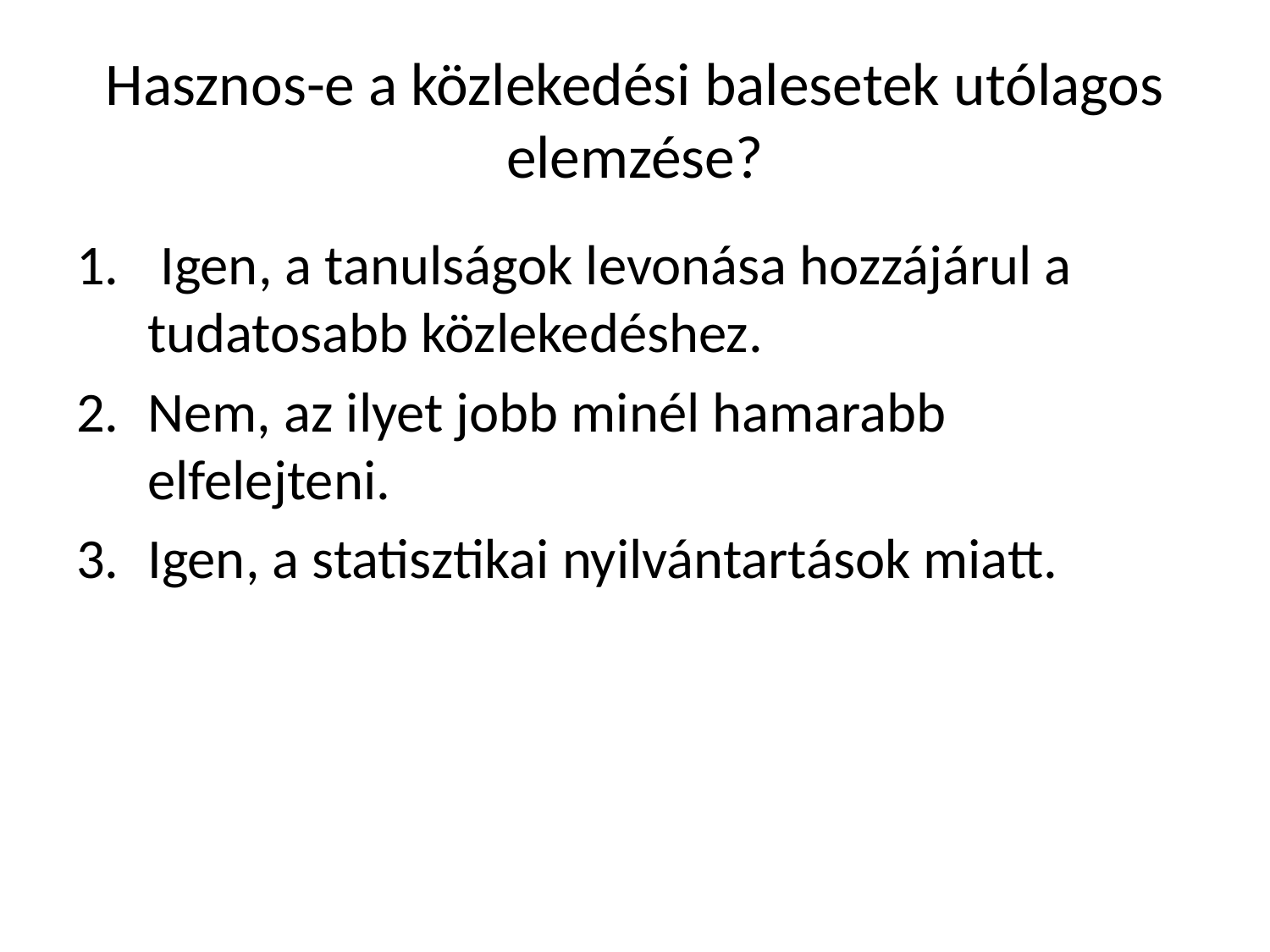

# Hasznos-e a közlekedési balesetek utólagos elemzése?
 Igen, a tanulságok levonása hozzájárul a tudatosabb közlekedéshez.
Nem, az ilyet jobb minél hamarabb elfelejteni.
Igen, a statisztikai nyilvántartások miatt.